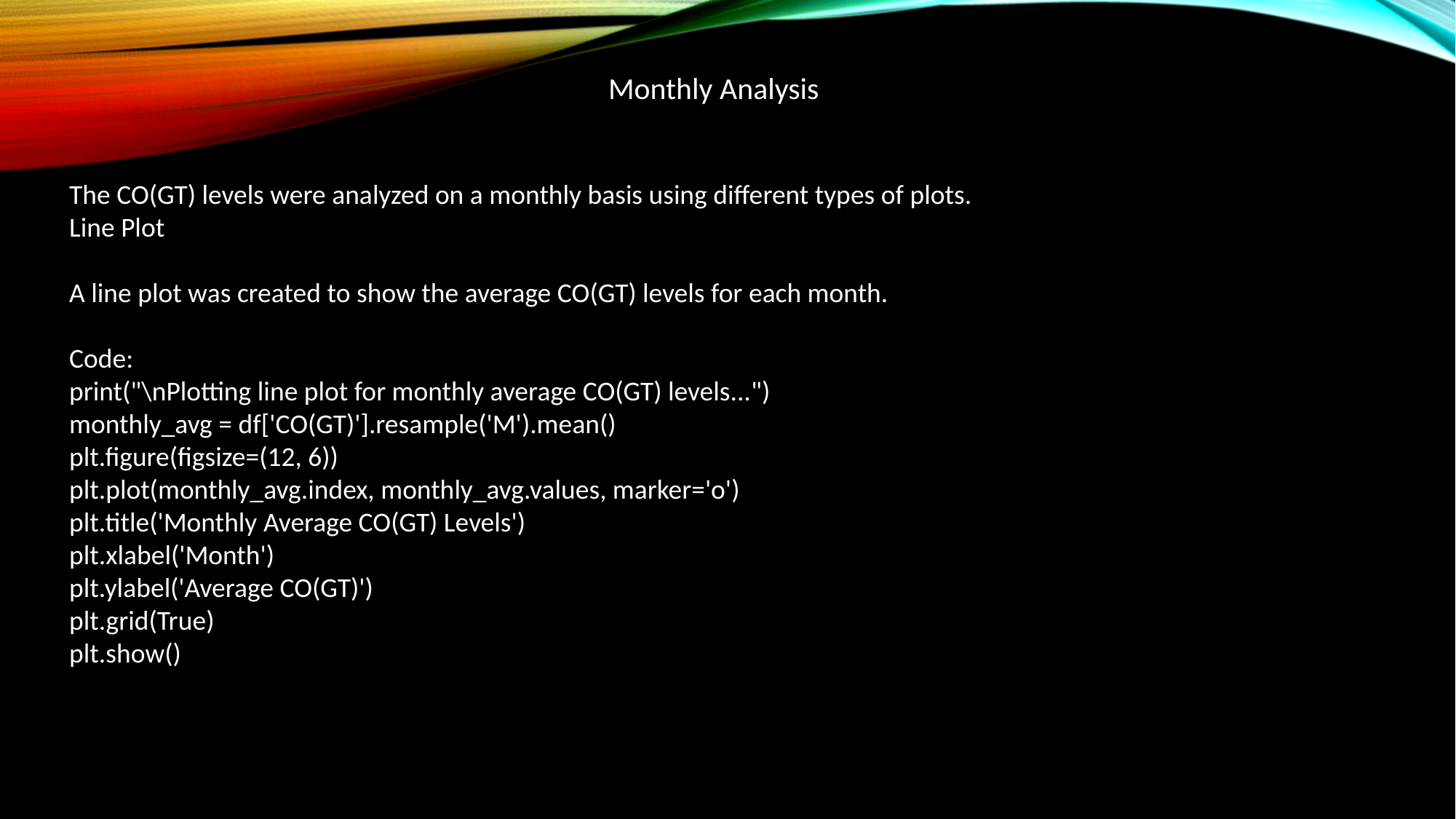

Monthly Analysis
The CO(GT) levels were analyzed on a monthly basis using different types of plots.
Line Plot

A line plot was created to show the average CO(GT) levels for each month.

Code:
print("\nPlotting line plot for monthly average CO(GT) levels...")
monthly_avg = df['CO(GT)'].resample('M').mean()
plt.figure(figsize=(12, 6))
plt.plot(monthly_avg.index, monthly_avg.values, marker='o')
plt.title('Monthly Average CO(GT) Levels')
plt.xlabel('Month')
plt.ylabel('Average CO(GT)')
plt.grid(True)
plt.show()